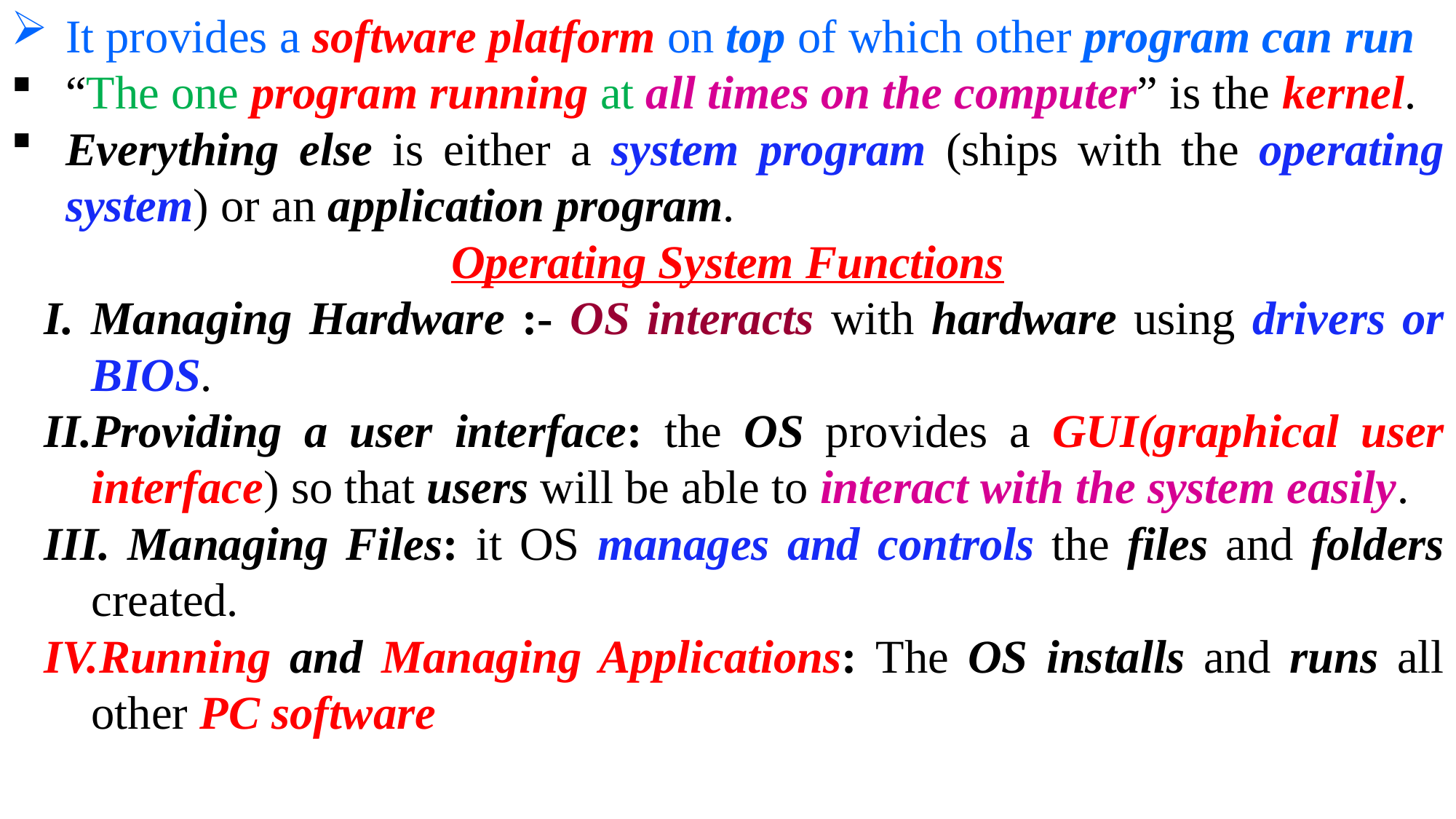

It provides a software platform on top of which other program can run
“The one program running at all times on the computer” is the kernel.
Everything else is either a system program (ships with the operating system) or an application program.
Operating System Functions
Managing Hardware :- OS interacts with hardware using drivers or BIOS.
Providing a user interface: the OS provides a GUI(graphical user interface) so that users will be able to interact with the system easily.
 Managing Files: it OS manages and controls the files and folders created.
Running and Managing Applications: The OS installs and runs all other PC software
85